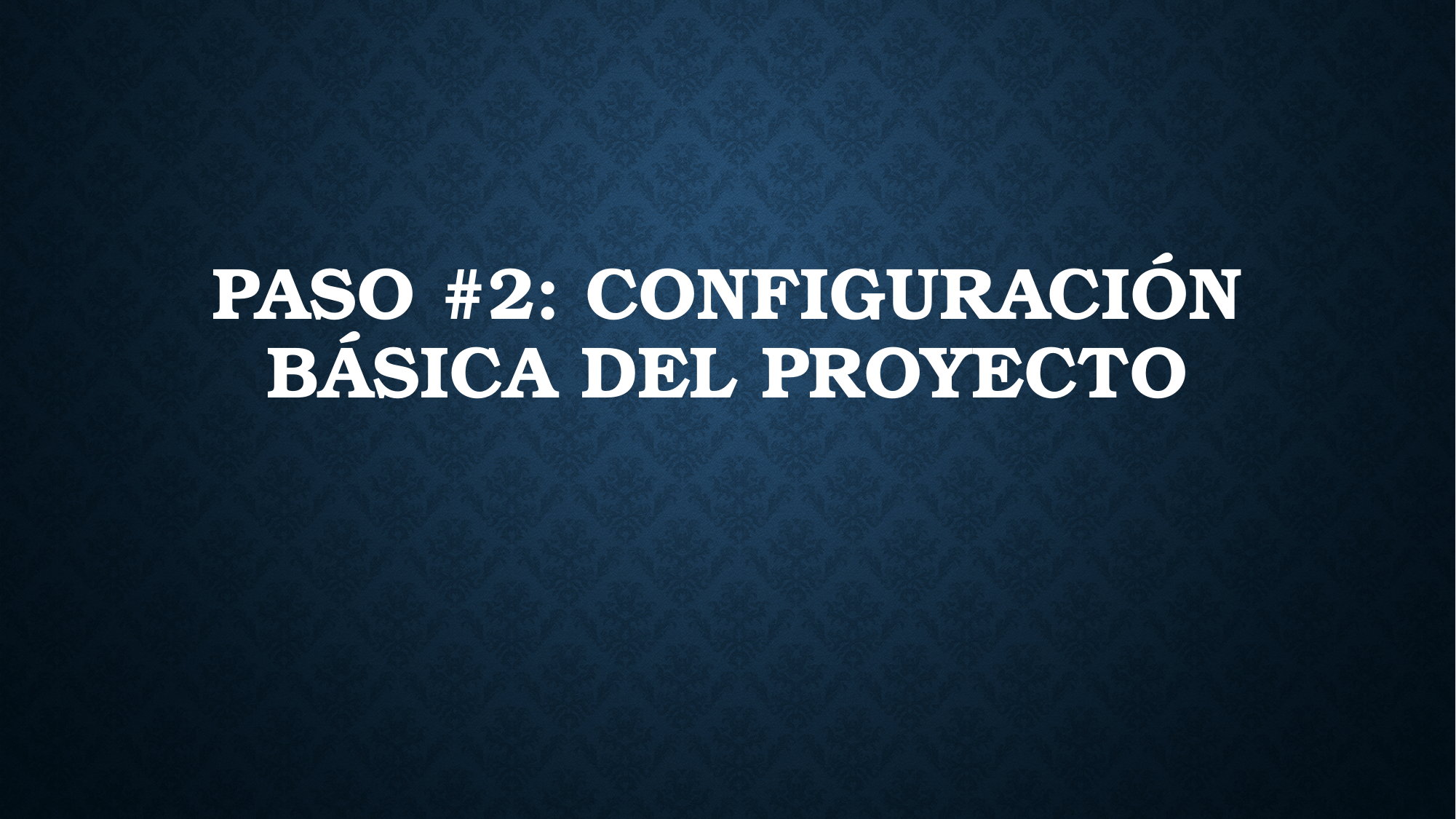

# Paso #2: Configuración Básica del proyecto